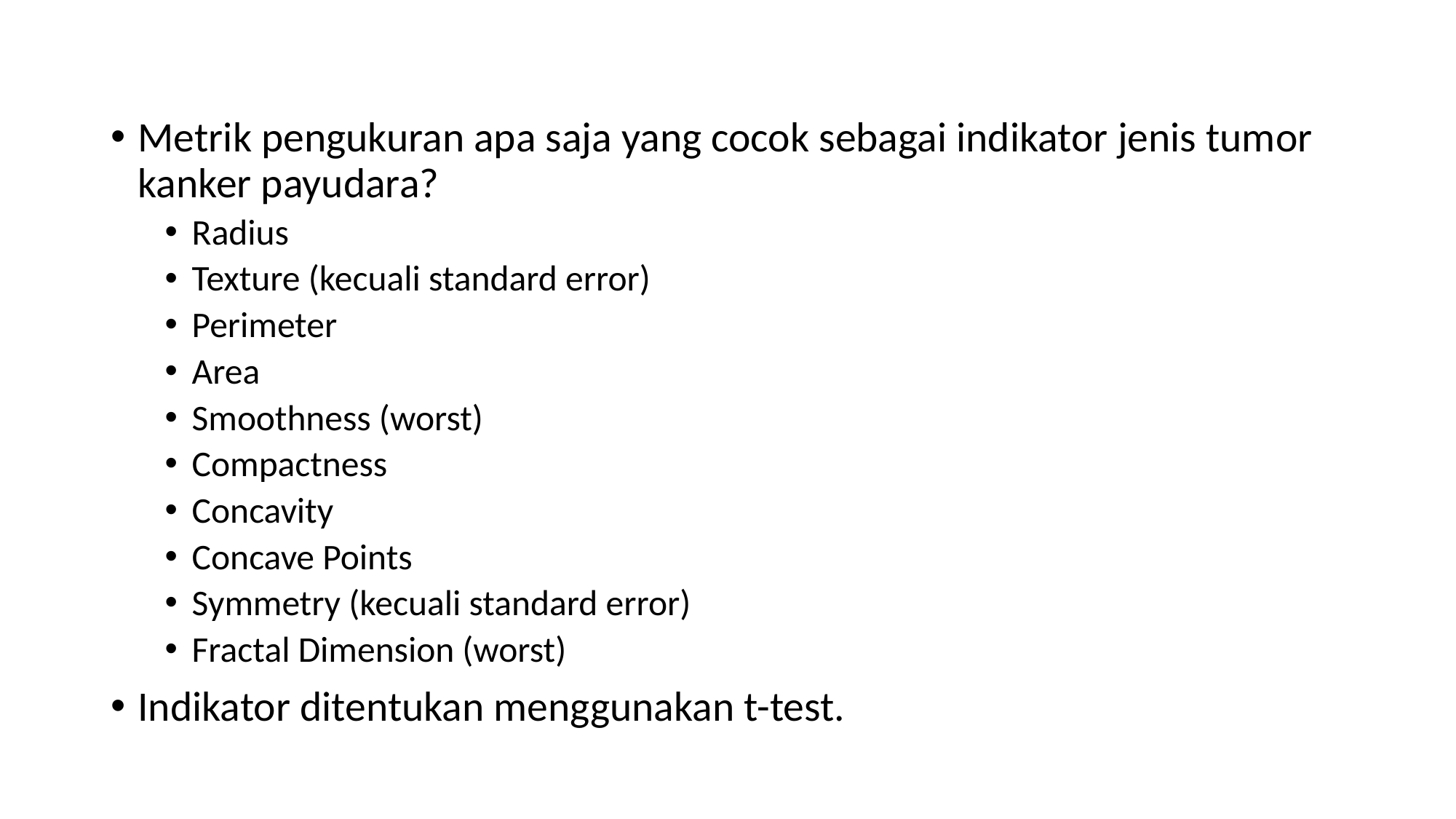

Metrik pengukuran apa saja yang cocok sebagai indikator jenis tumor kanker payudara?
Radius
Texture (kecuali standard error)
Perimeter
Area
Smoothness (worst)
Compactness
Concavity
Concave Points
Symmetry (kecuali standard error)
Fractal Dimension (worst)
Indikator ditentukan menggunakan t-test.